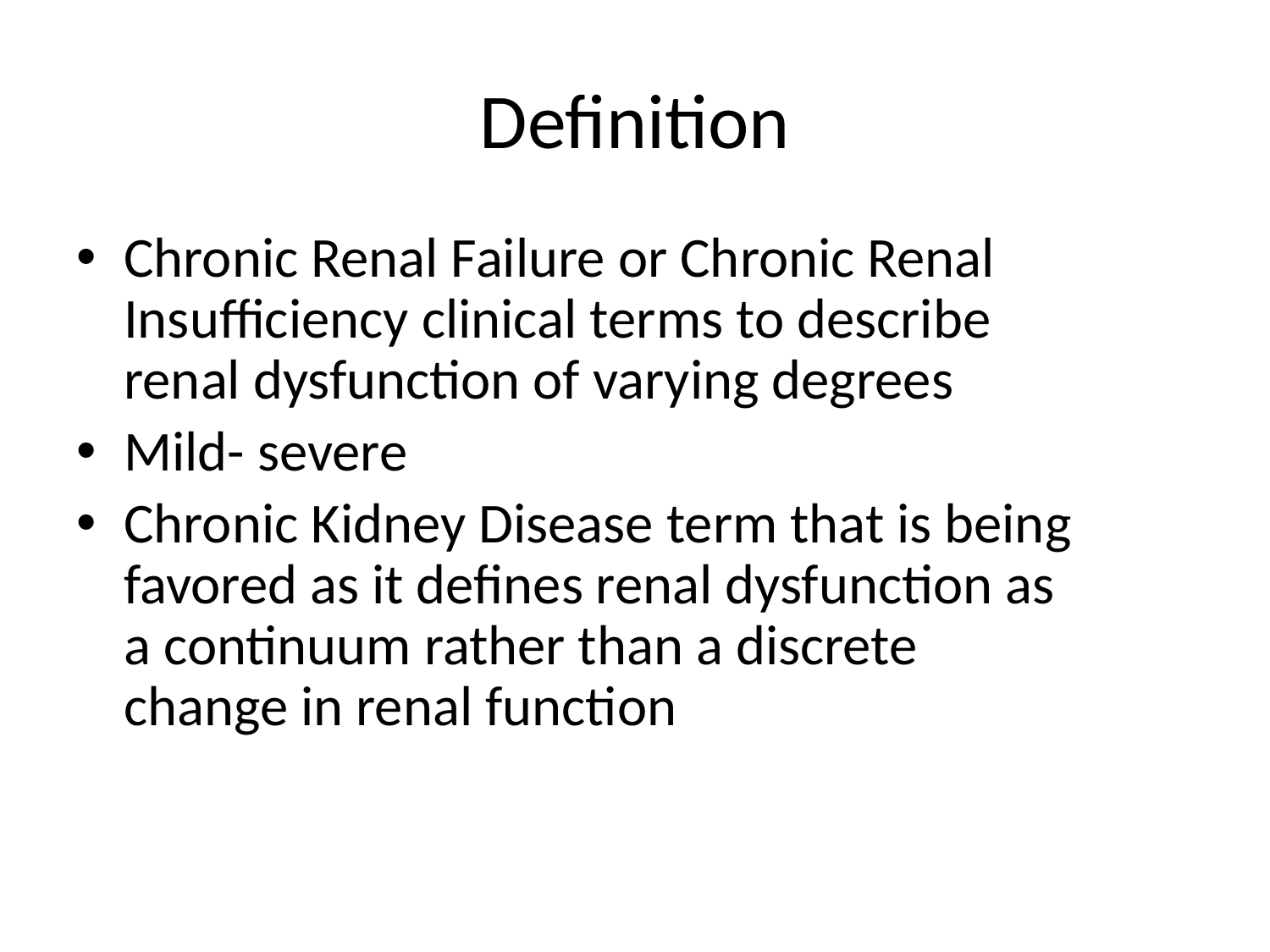

# Definition
Chronic Renal Failure or Chronic Renal Insufficiency clinical terms to describe renal dysfunction of varying degrees
Mild- severe
Chronic Kidney Disease term that is being favored as it defines renal dysfunction as a continuum rather than a discrete change in renal function